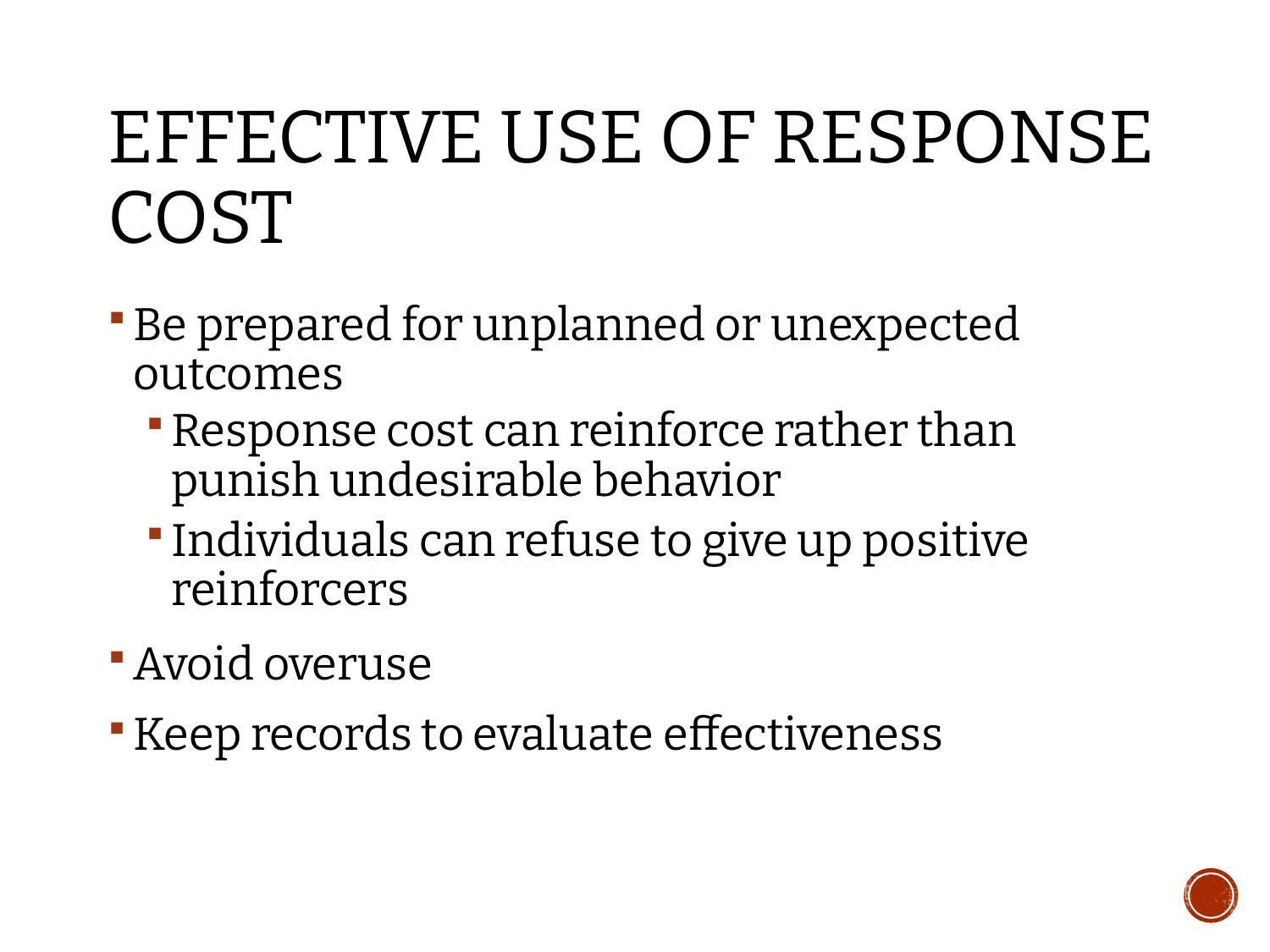

# Effective use of response cost
Be prepared for unplanned or unexpected outcomes
Response cost can reinforce rather than punish undesirable behavior
Individuals can refuse to give up positive reinforcers
Avoid overuse
Keep records to evaluate effectiveness